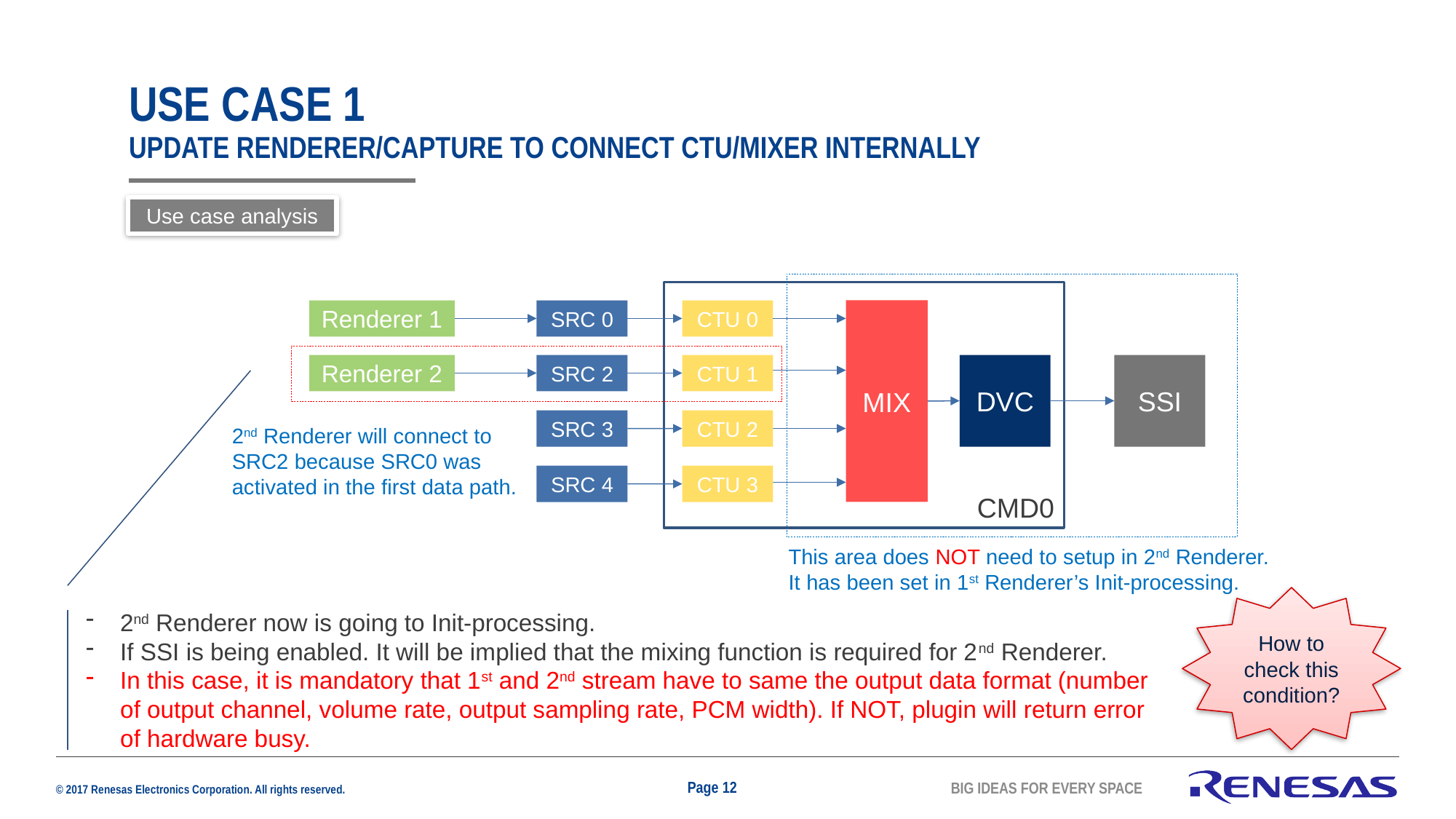

# USE CASE 1 Update RENDERER/Capture TO CONNECT CTU/MIXER internally
Use case analysis

Renderer 1
SRC 0
CTU 0
MIX

Renderer 2
SRC 2
CTU 1
DVC
SSI
SRC 3
CTU 2
2nd Renderer will connect to SRC2 because SRC0 was activated in the first data path.
SRC 4
CTU 3
CMD0
This area does NOT need to setup in 2nd Renderer. It has been set in 1st Renderer’s Init-processing.
How to check this condition?
2nd Renderer now is going to Init-processing.
If SSI is being enabled. It will be implied that the mixing function is required for 2nd Renderer.
In this case, it is mandatory that 1st and 2nd stream have to same the output data format (number of output channel, volume rate, output sampling rate, PCM width). If NOT, plugin will return error of hardware busy.
Page 12